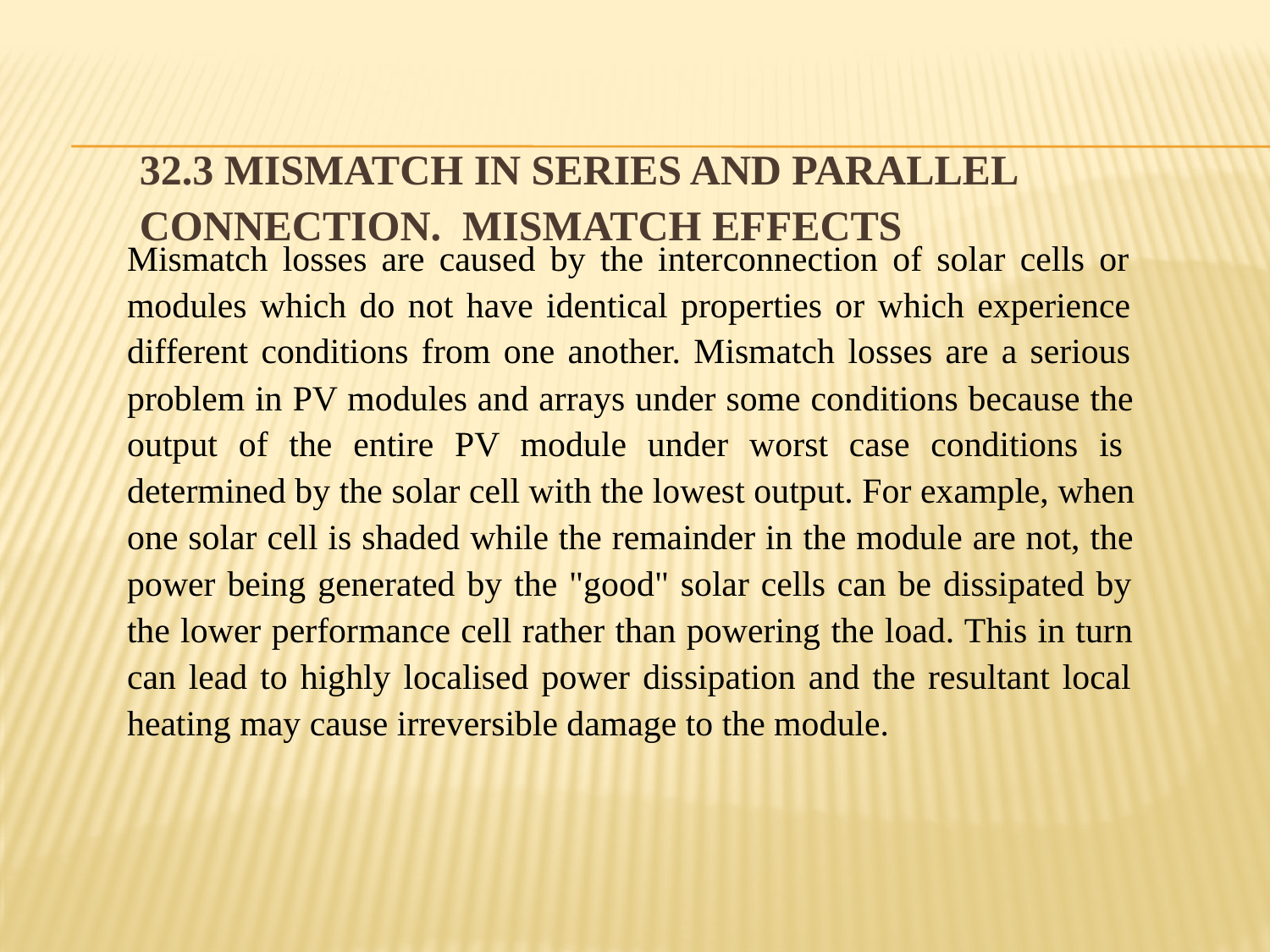

# 32.3 mismatch in series and parallel connection.  Mismatch Effects
Mismatch losses are caused by the interconnection of solar cells or  modules which do not have identical properties or which experience  different conditions from one another. Mismatch losses are a serious  problem in PV modules and arrays under some conditions because the  output of the entire PV module under worst case conditions is  determined by the solar cell with the lowest output. For example, when  one solar cell is shaded while the remainder in the module are not, the  power being generated by the "good" solar cells can be dissipated by  the lower performance cell rather than powering the load. This in turn  can lead to highly localised power dissipation and the resultant local  heating may cause irreversible damage to the module.